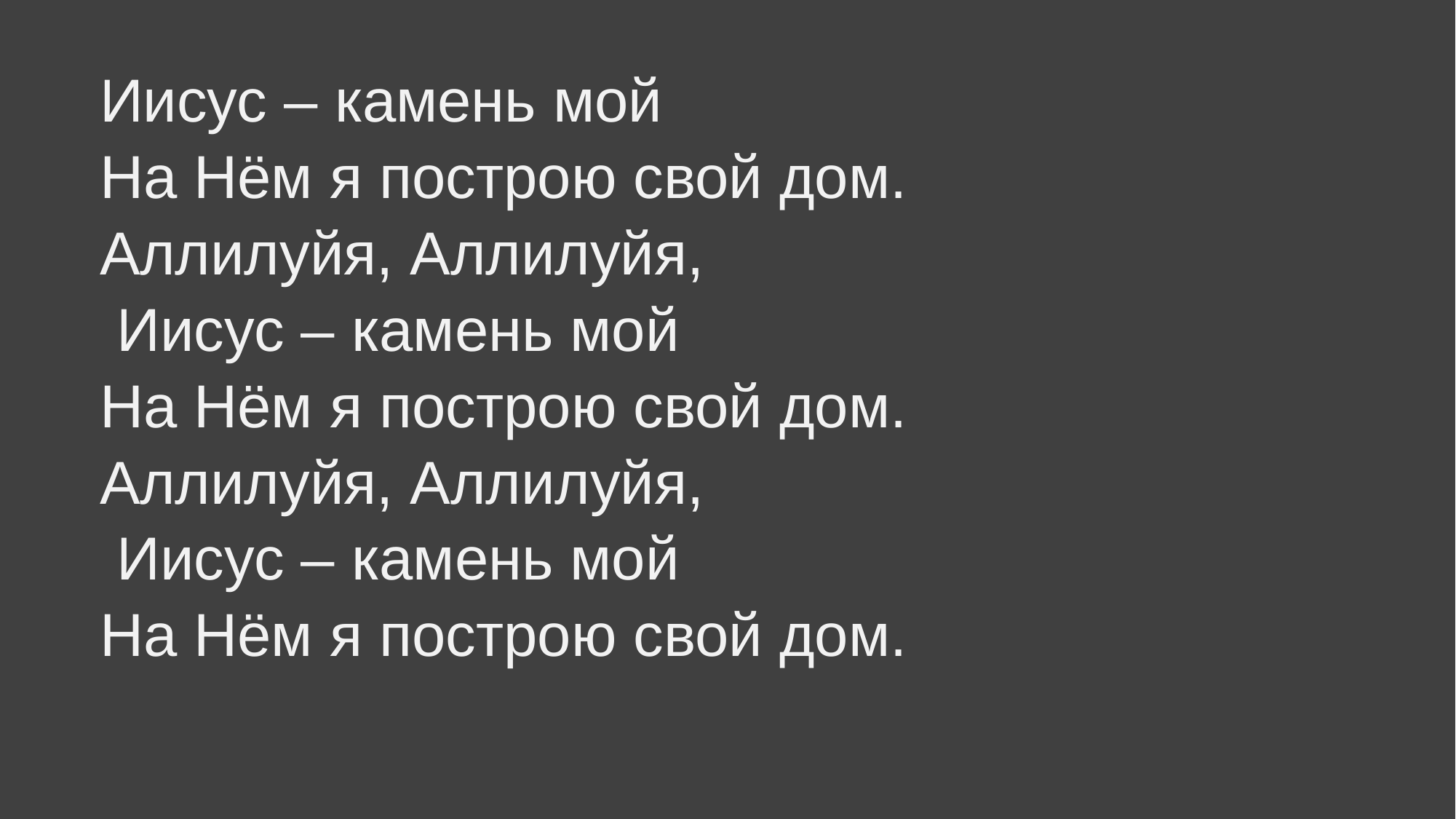

Иисус – камень мой
На Нём я построю свой дом.
Аллилуйя, Аллилуйя,
 Иисус – камень мой
На Нём я построю свой дом.
Аллилуйя, Аллилуйя,
 Иисус – камень мой
На Нём я построю свой дом.